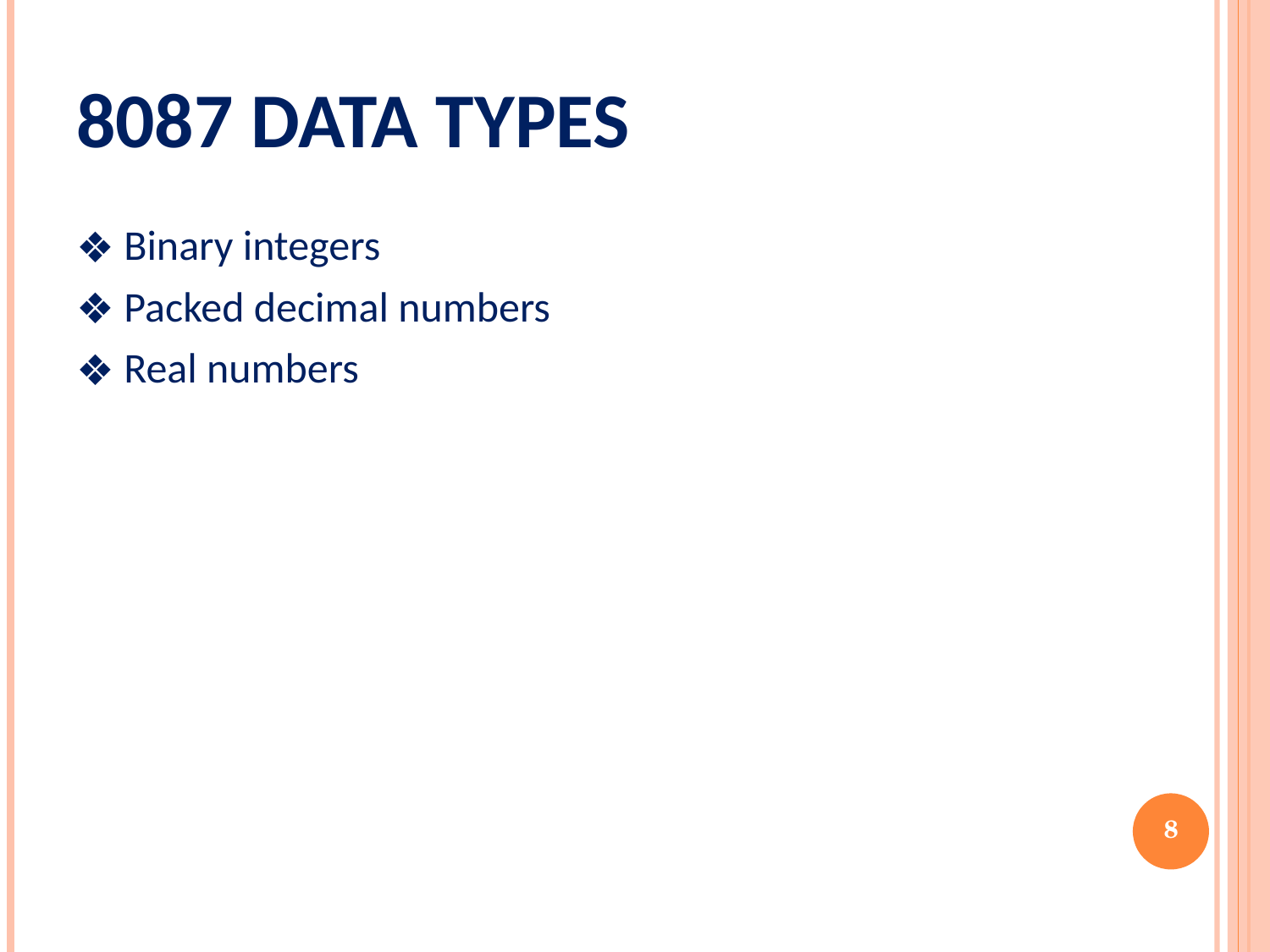

# 8087 data types
 Binary integers
 Packed decimal numbers
 Real numbers
8